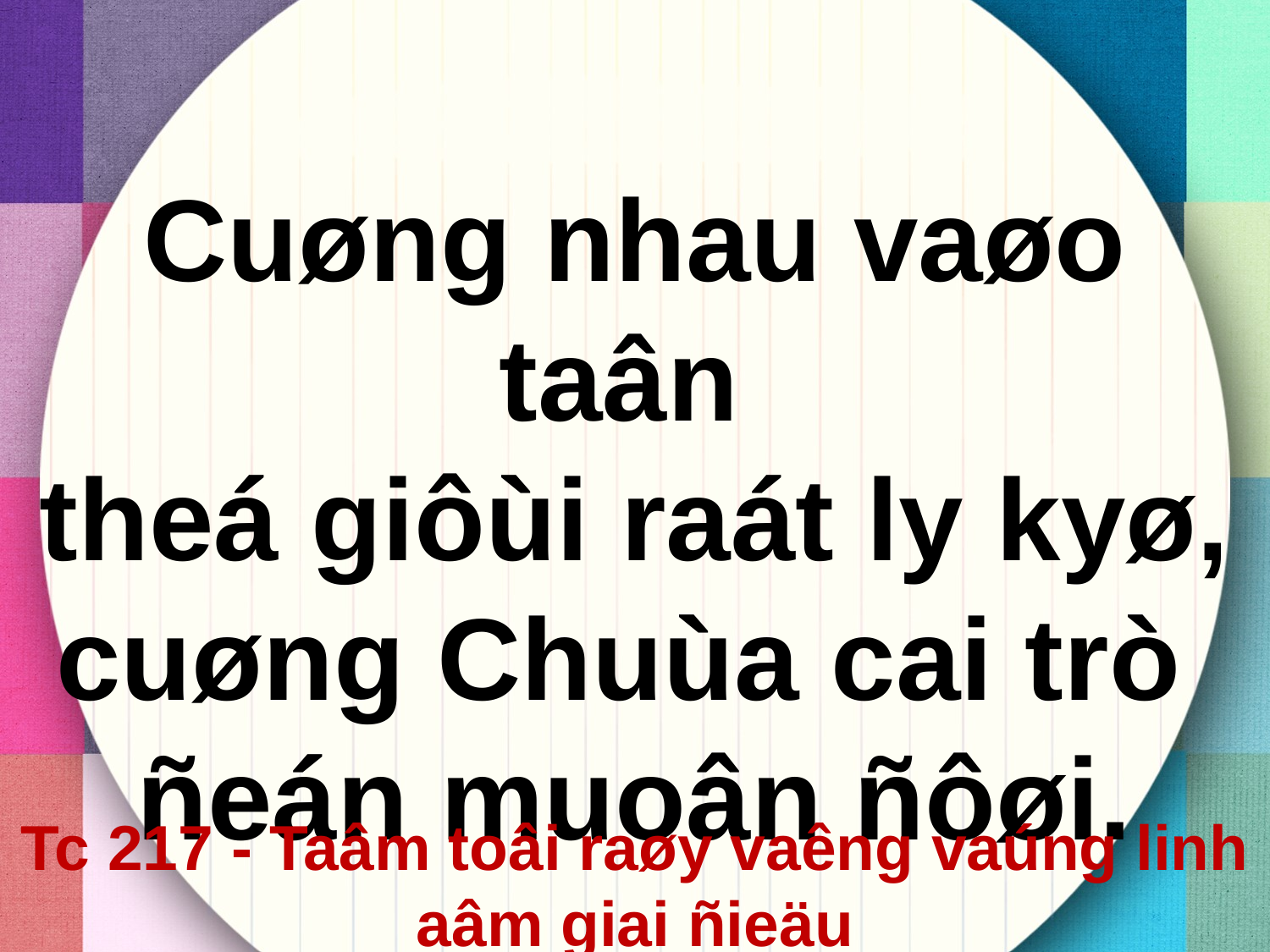

Cuøng nhau vaøo taân
theá giôùi raát ly kyø,
cuøng Chuùa cai trò
ñeán muoân ñôøi.
Tc 217 - Taâm toâi raøy vaêng vaúng linh aâm giai ñieäu